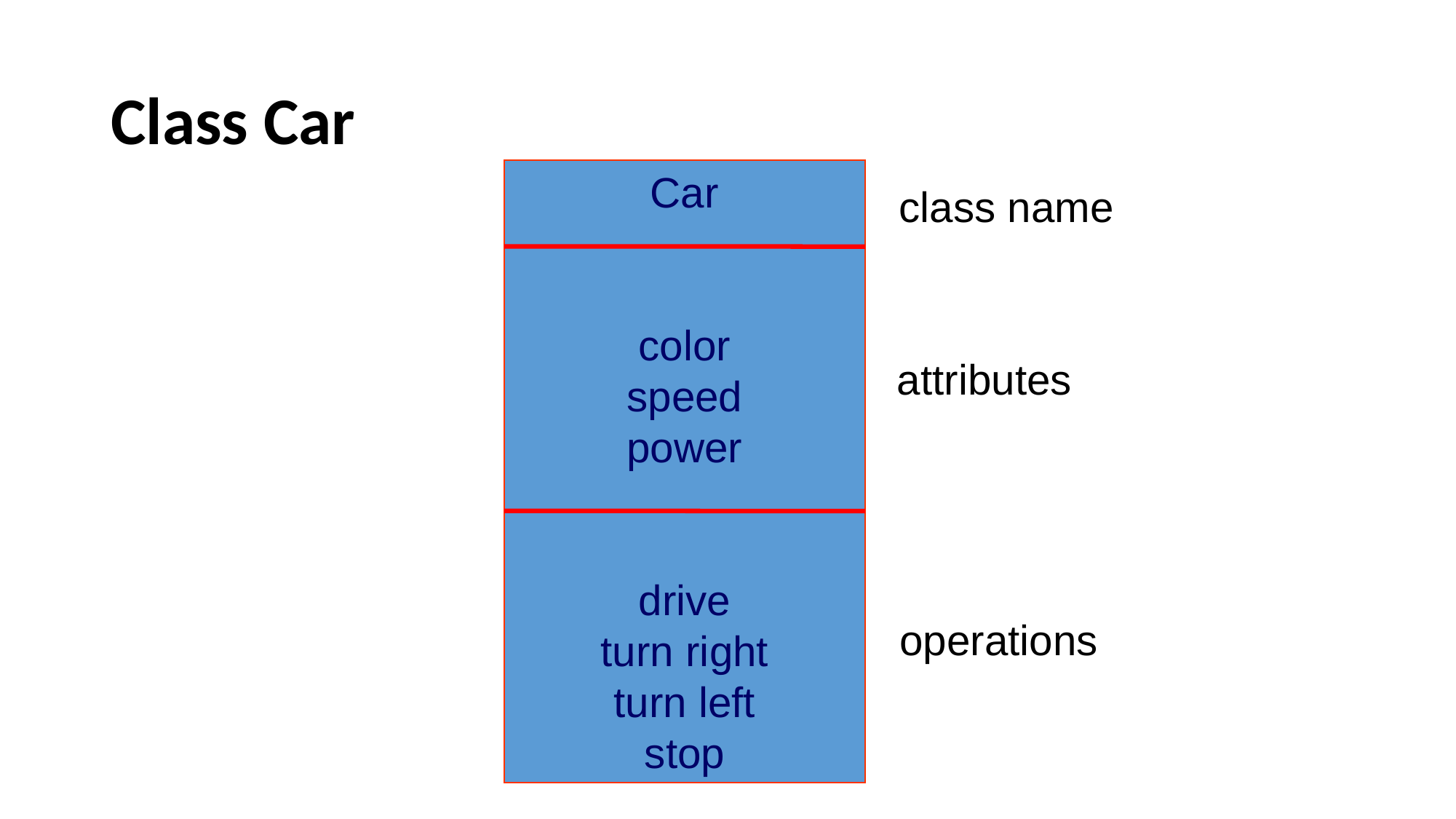

# Class Car
Car

color
speed
power

drive
turn right
turn left
stop
class name

attributes

operations